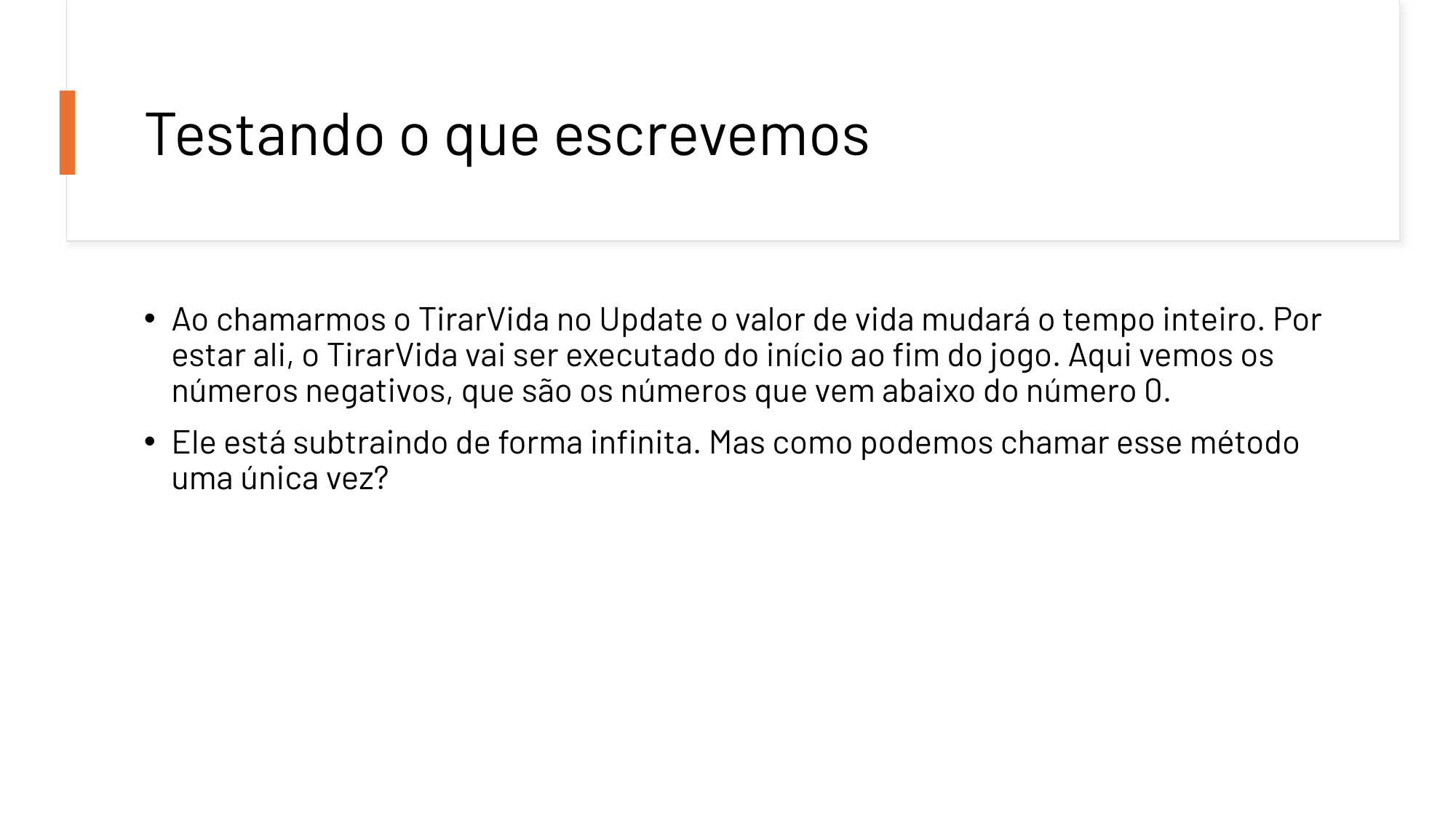

# Testando o que escrevemos

Ao chamarmos o TirarVida no Update o valor de vida mudará o tempo inteiro. Por estar ali, o TirarVida vai ser executado do início ao fim do jogo. Aqui vemos os números negativos, que são os números que vem abaixo do número 0.
Ele está subtraindo de forma infinita. Mas como podemos chamar esse método uma única vez?